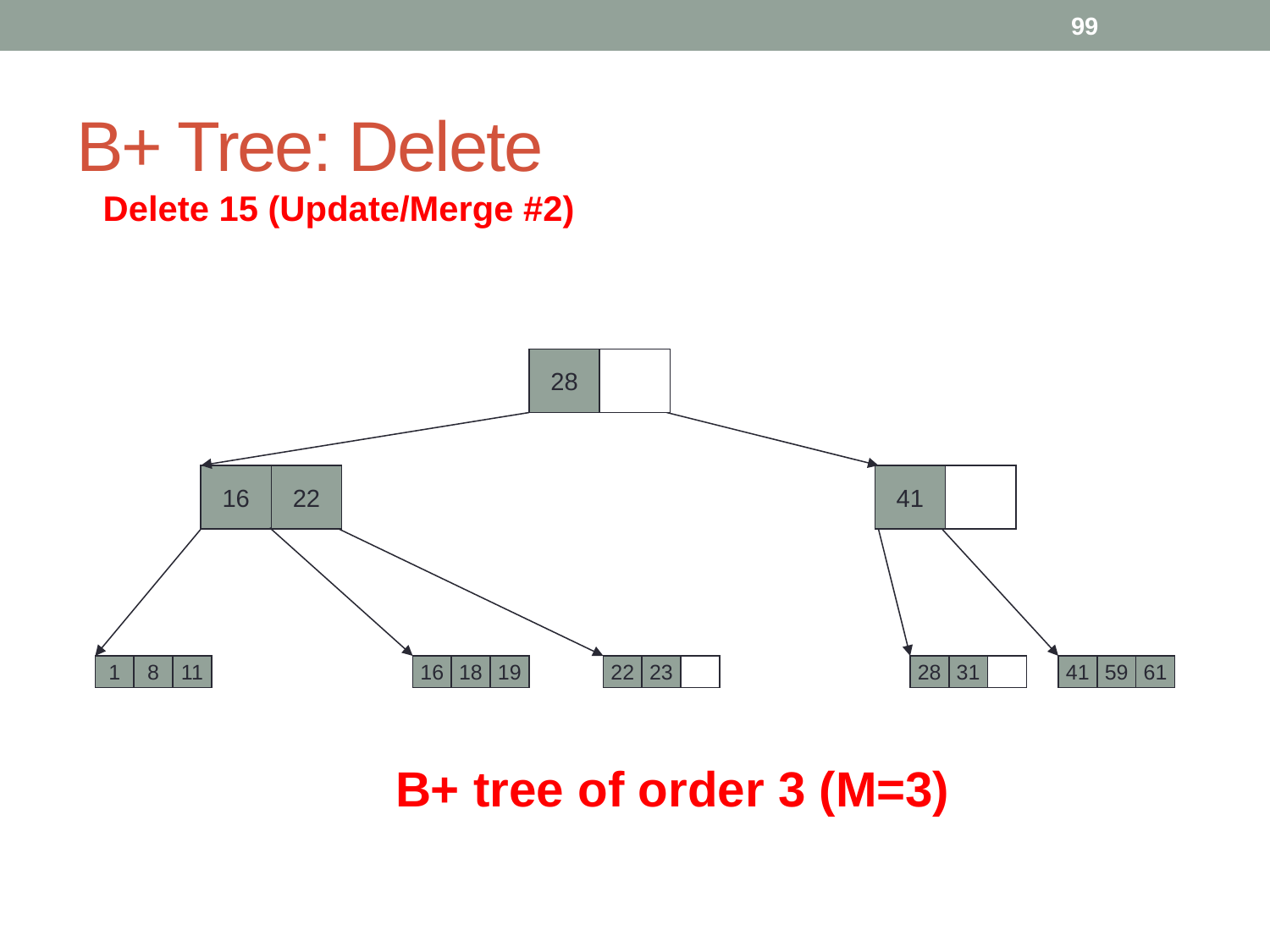

99
# B+ Tree: Delete
Delete 15 (Update/Merge #2)
28

16
22
41

1
8
11
16
18
19
22
23

28
31

41
59
61
B+ tree of order 3 (M=3)